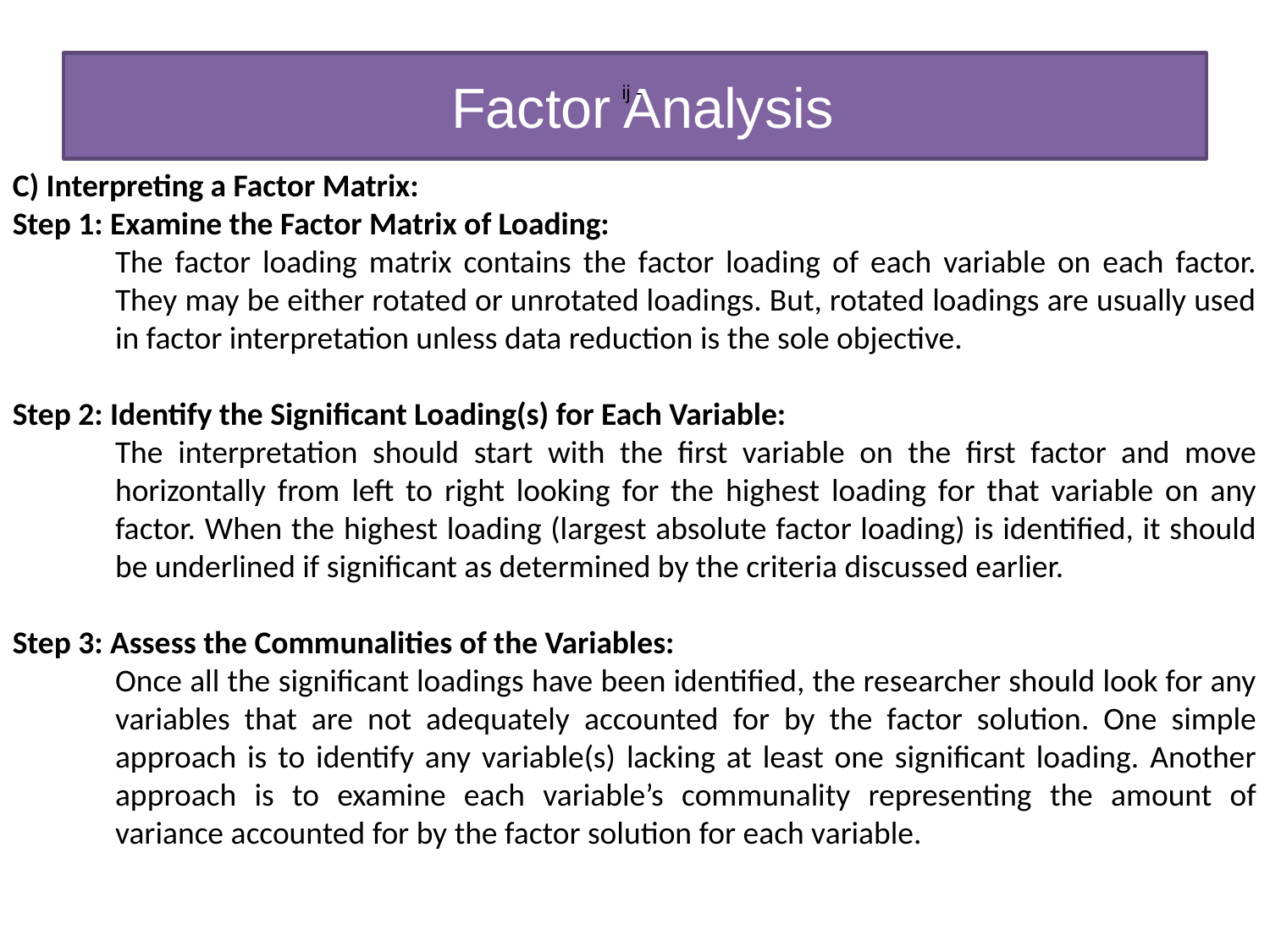

# Factor Analysis
ij -
C) Interpreting a Factor Matrix:
Step 1: Examine the Factor Matrix of Loading:
The factor loading matrix contains the factor loading of each variable on each factor. They may be either rotated or unrotated loadings. But, rotated loadings are usually used in factor interpretation unless data reduction is the sole objective.

Step 2: Identify the Significant Loading(s) for Each Variable:
The interpretation should start with the first variable on the first factor and move horizontally from left to right looking for the highest loading for that variable on any factor. When the highest loading (largest absolute factor loading) is identified, it should be underlined if significant as determined by the criteria discussed earlier.

Step 3: Assess the Communalities of the Variables:
Once all the significant loadings have been identified, the researcher should look for any variables that are not adequately accounted for by the factor solution. One simple approach is to identify any variable(s) lacking at least one significant loading. Another approach is to examine each variable’s communality representing the amount of variance accounted for by the factor solution for each variable.